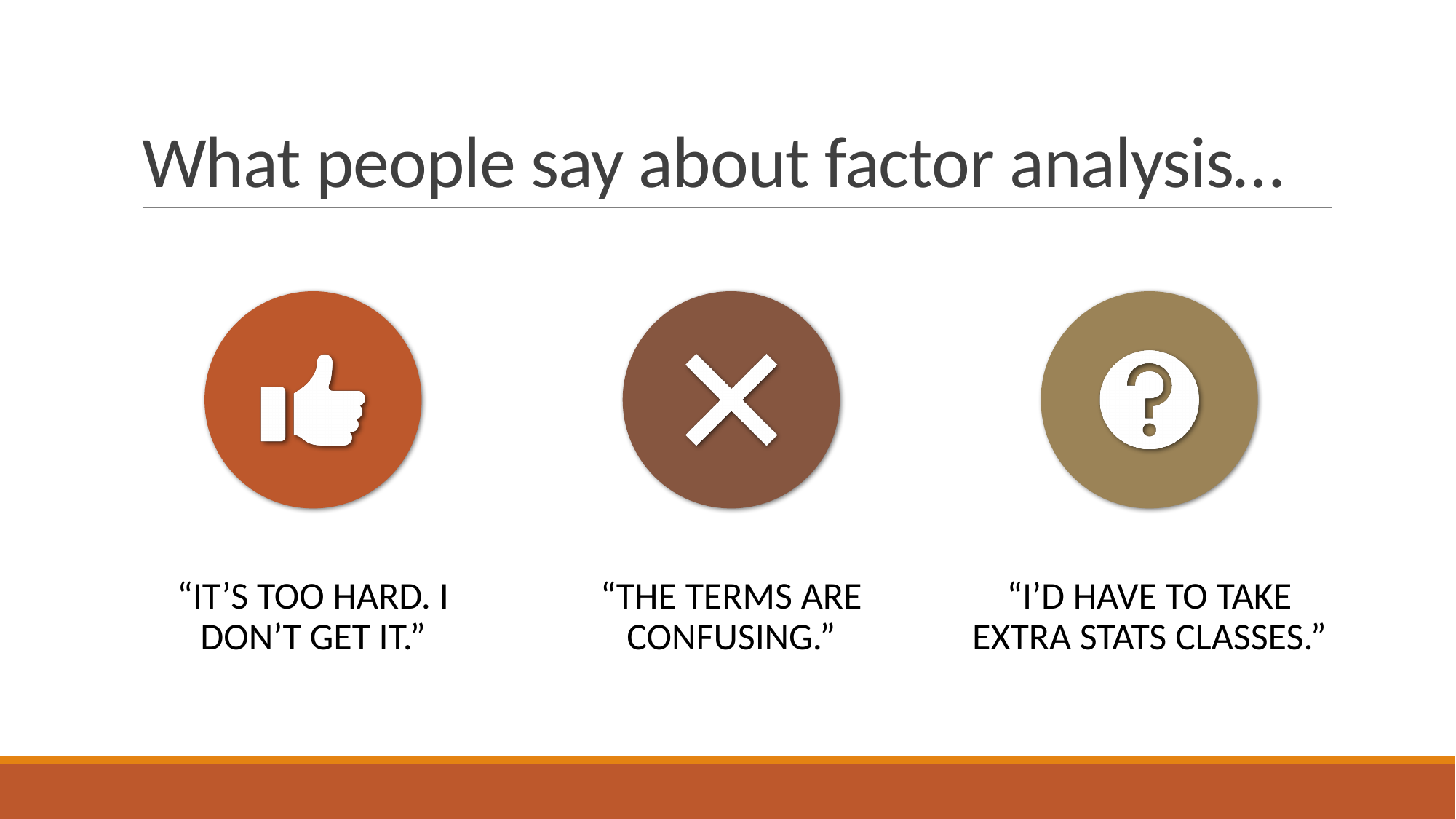

# What people say about factor analysis…
“It’s too hard. I don’t get it.”
“The terms are confusing.”
“I’d have to take extra stats classes.”